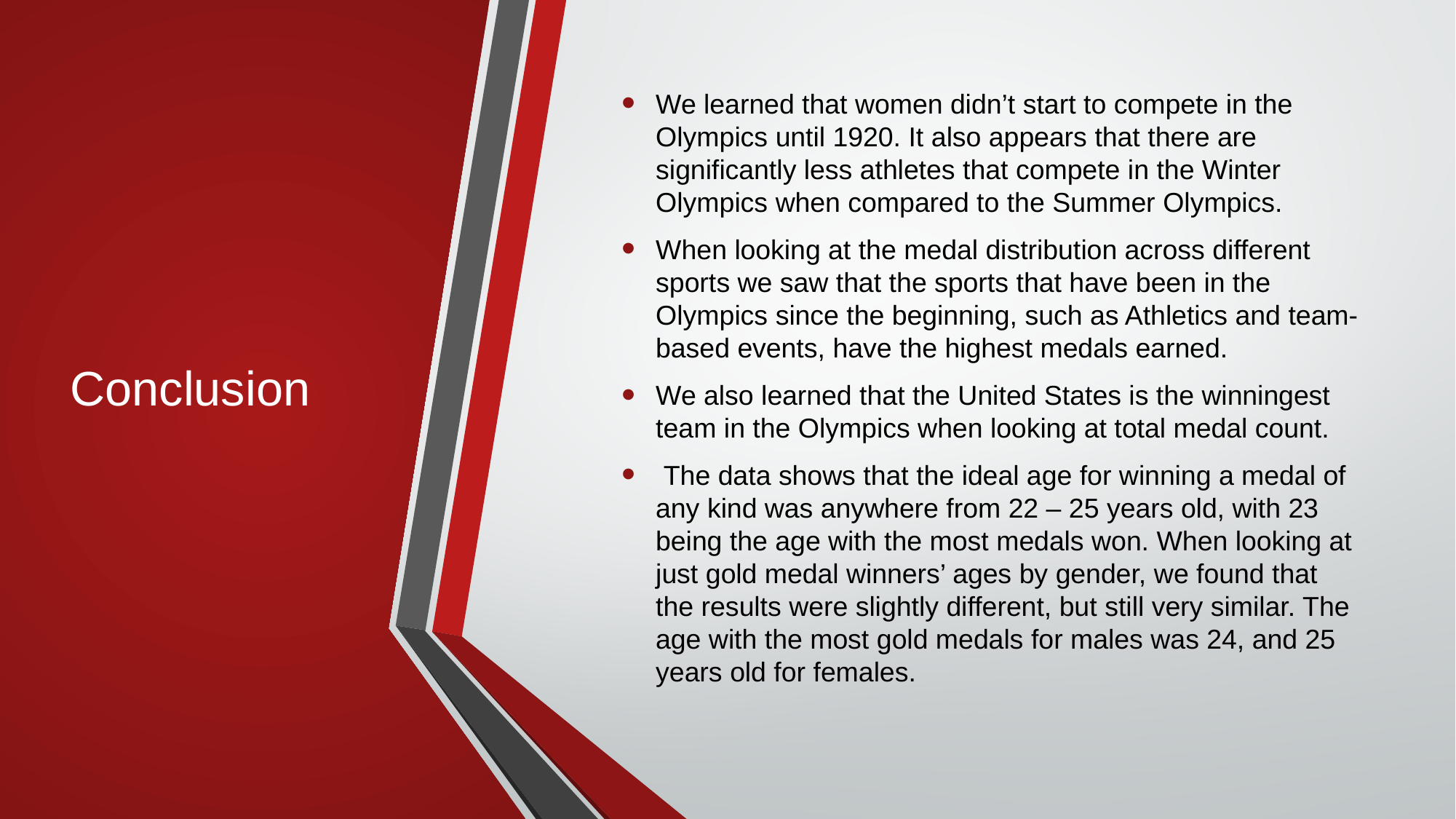

# Conclusion
We learned that women didn’t start to compete in the Olympics until 1920. It also appears that there are significantly less athletes that compete in the Winter Olympics when compared to the Summer Olympics.
When looking at the medal distribution across different sports we saw that the sports that have been in the Olympics since the beginning, such as Athletics and team-based events, have the highest medals earned.
We also learned that the United States is the winningest team in the Olympics when looking at total medal count.
 The data shows that the ideal age for winning a medal of any kind was anywhere from 22 – 25 years old, with 23 being the age with the most medals won. When looking at just gold medal winners’ ages by gender, we found that the results were slightly different, but still very similar. The age with the most gold medals for males was 24, and 25 years old for females.